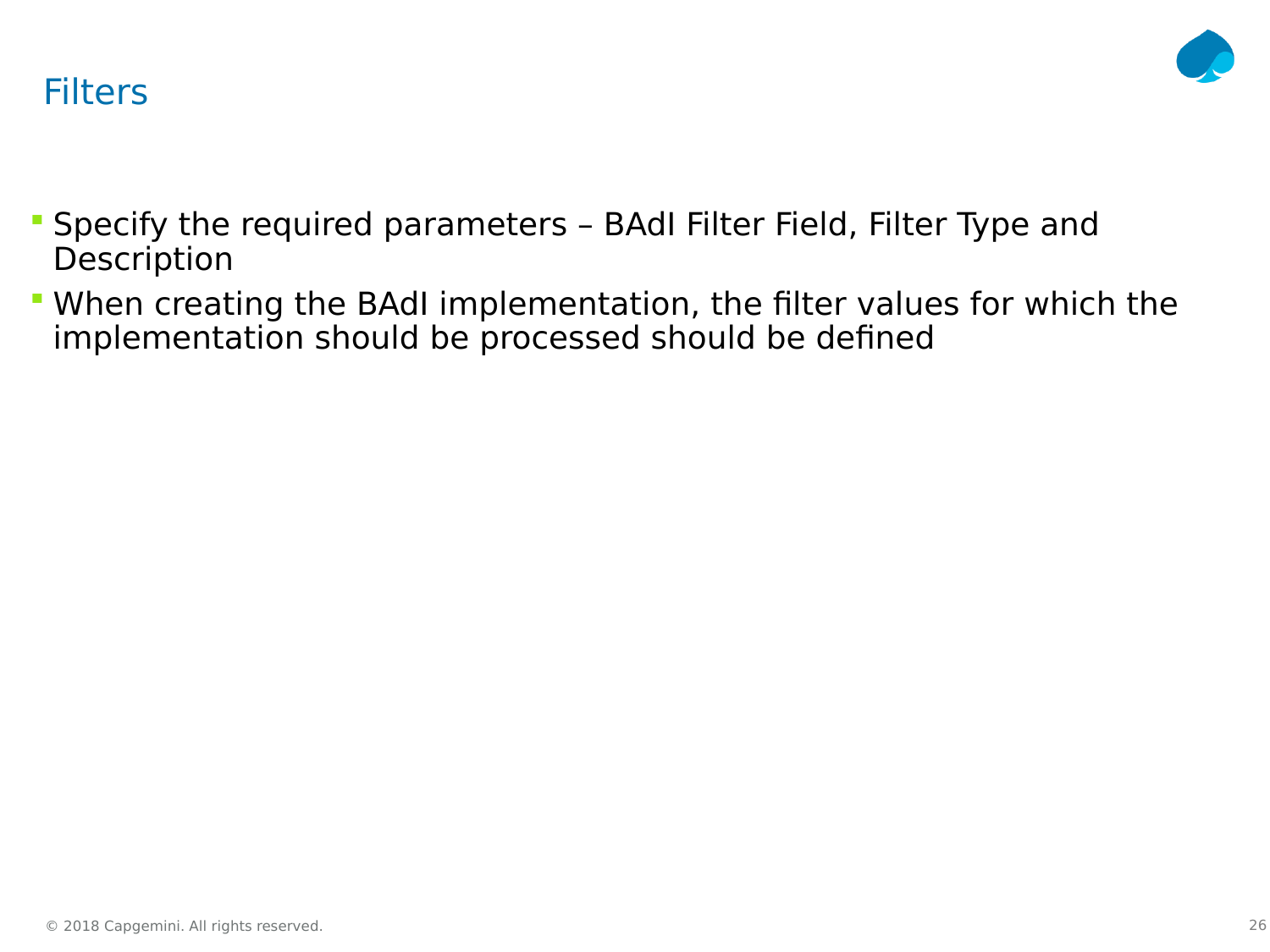

# Filters
Specify the required parameters – BAdI Filter Field, Filter Type and Description
When creating the BAdI implementation, the filter values for which the implementation should be processed should be defined